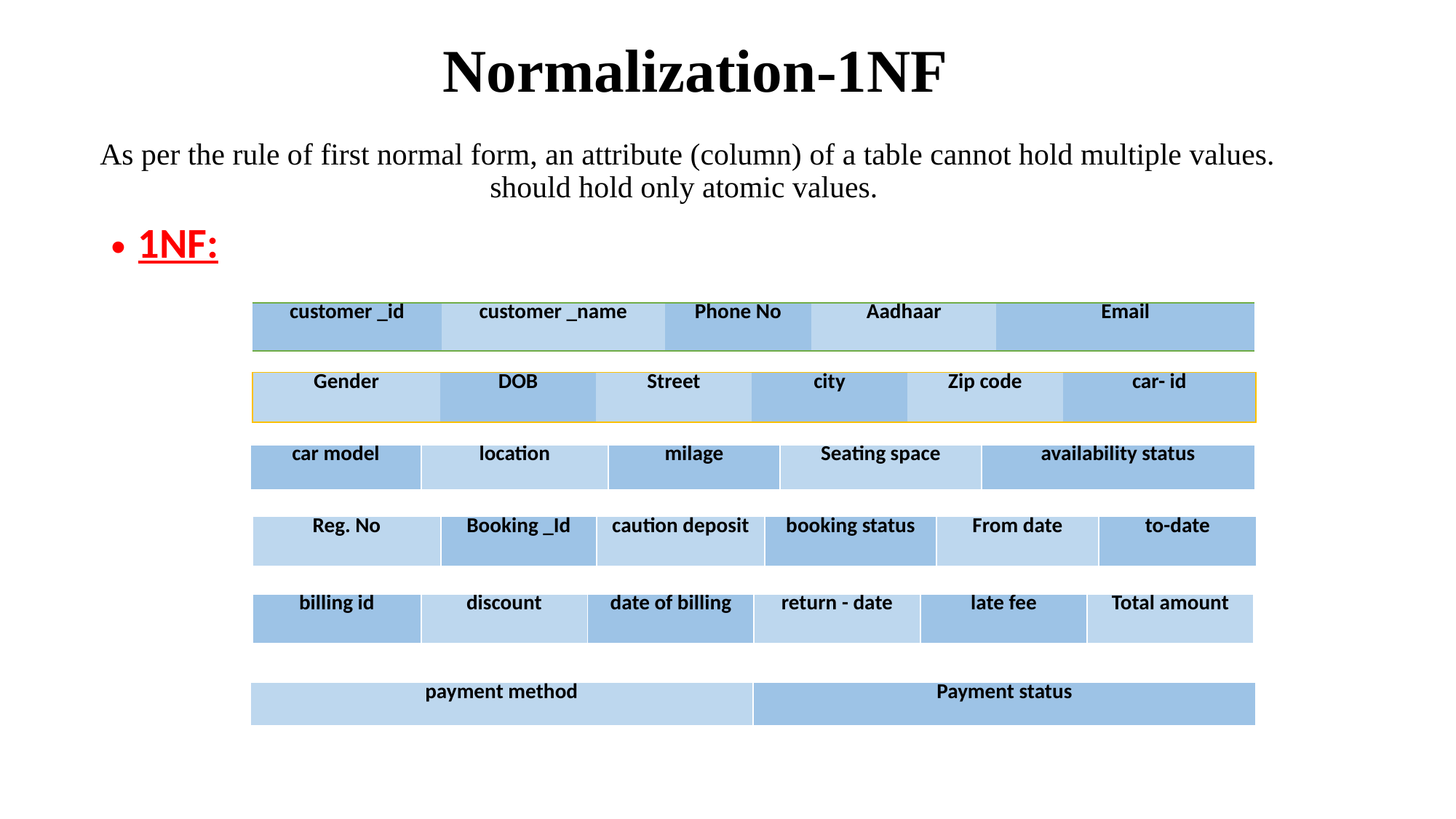

# Normalization-1NF As per the rule of first normal form, an attribute (column) of a table cannot hold multiple values. should hold only atomic values.
1NF:
| customer \_id | customer \_name | Phone No | Aadhaar | Email |
| --- | --- | --- | --- | --- |
| Gender | DOB | Street | city | Zip code | car- id |
| --- | --- | --- | --- | --- | --- |

| car model | location | milage | Seating space | availability status |
| --- | --- | --- | --- | --- |
| Reg. No | Booking \_Id | caution deposit | booking status | From date | to-date |
| --- | --- | --- | --- | --- | --- |
| billing id | discount | date of billing | return - date | late fee | Total amount |
| --- | --- | --- | --- | --- | --- |
| payment method | Payment status |
| --- | --- |